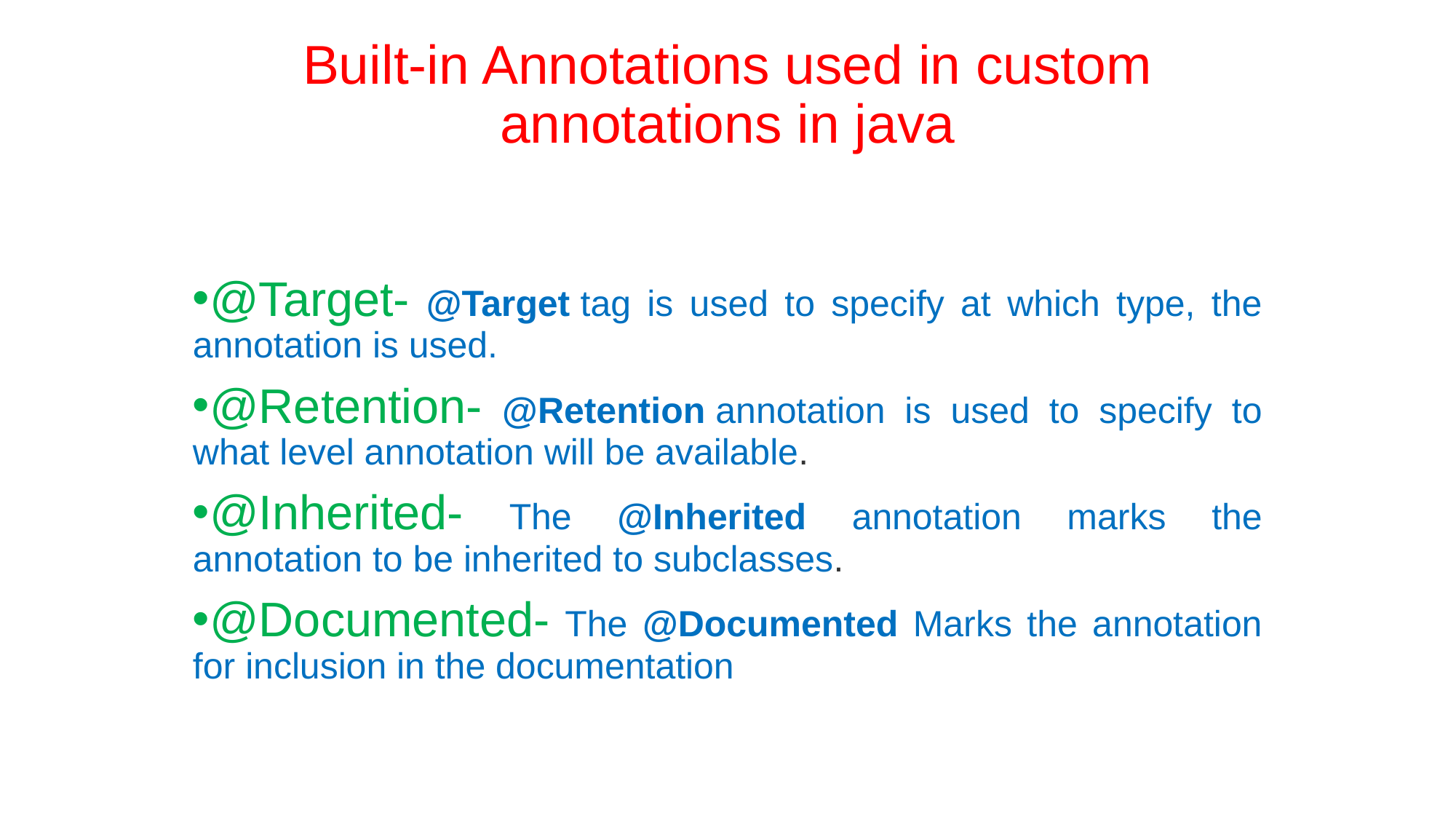

# Built-in Annotations used in custom annotations in java
@Target- @Target tag is used to specify at which type, the annotation is used.
@Retention- @Retention annotation is used to specify to what level annotation will be available.
@Inherited- The @Inherited annotation marks the annotation to be inherited to subclasses.
@Documented- The @Documented Marks the annotation for inclusion in the documentation